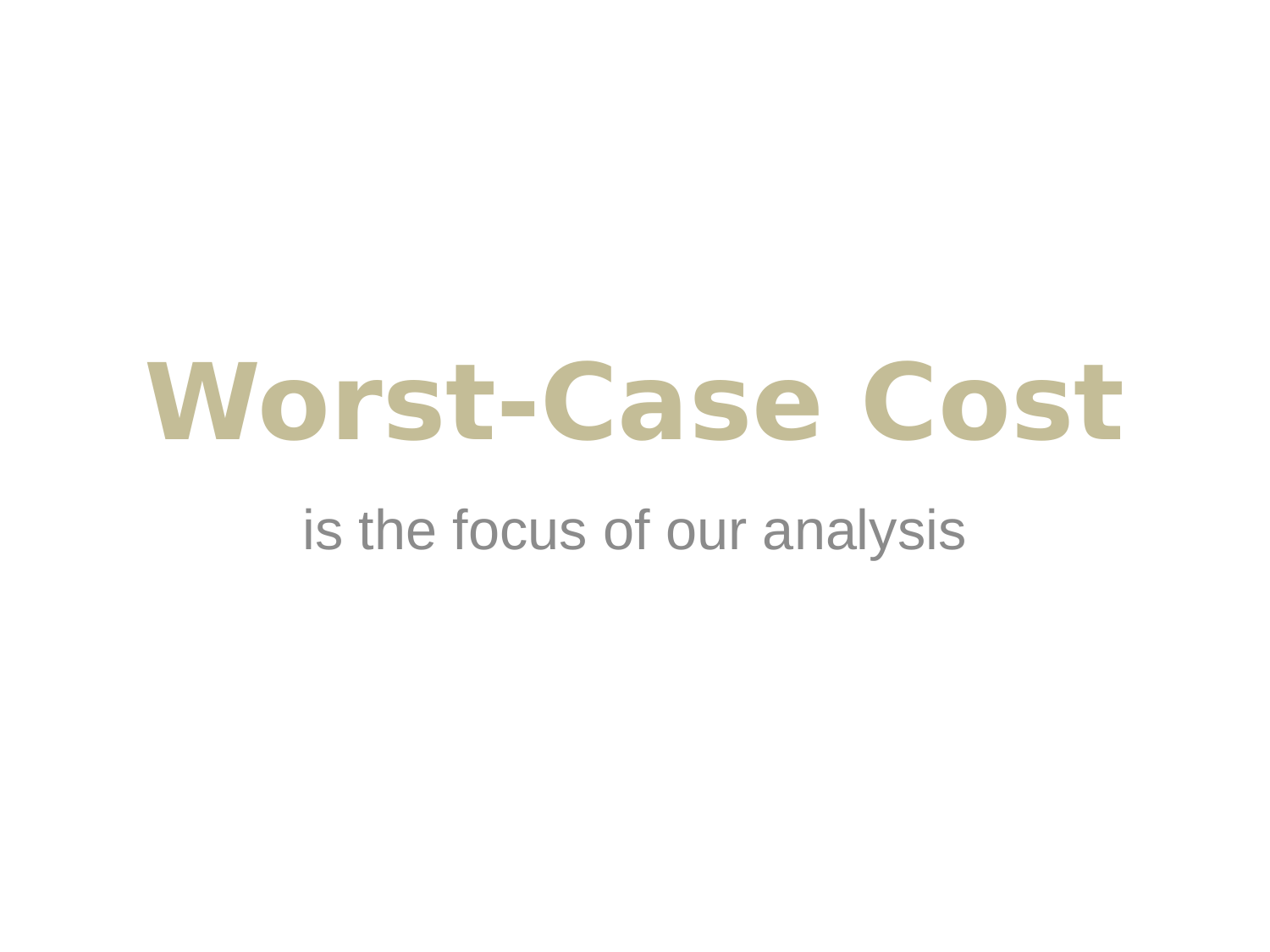

# Worst-Case Cost
is the focus of our analysis